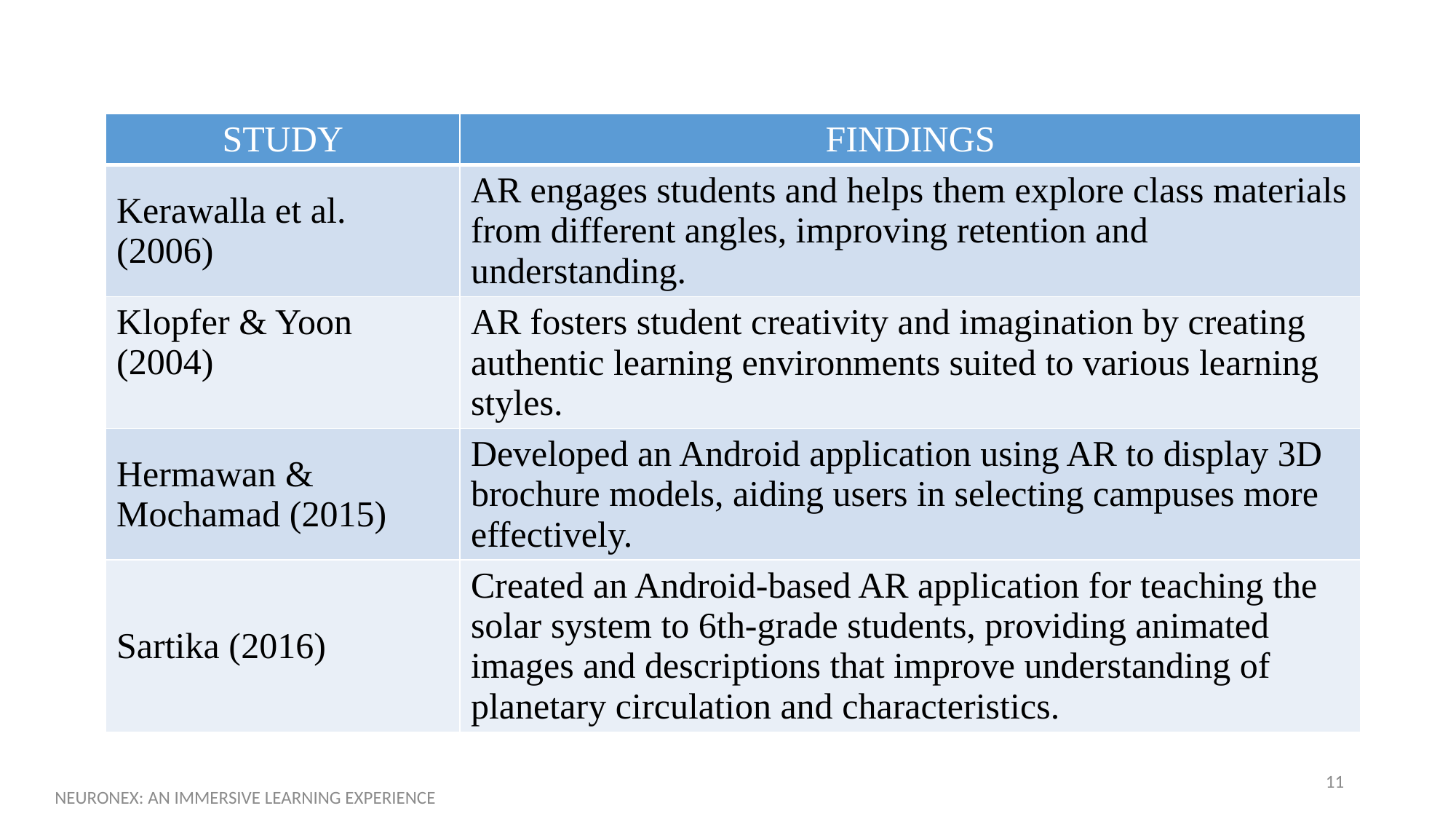

| STUDY | FINDINGS |
| --- | --- |
| Kerawalla et al. (2006) | AR engages students and helps them explore class materials from different angles, improving retention and understanding. |
| Klopfer & Yoon (2004) | AR fosters student creativity and imagination by creating authentic learning environments suited to various learning styles. |
| Hermawan & Mochamad (2015) | Developed an Android application using AR to display 3D brochure models, aiding users in selecting campuses more effectively. |
| Sartika (2016) | Created an Android-based AR application for teaching the solar system to 6th-grade students, providing animated images and descriptions that improve understanding of planetary circulation and characteristics. |
11
NEURONEX: AN IMMERSIVE LEARNING EXPERIENCE